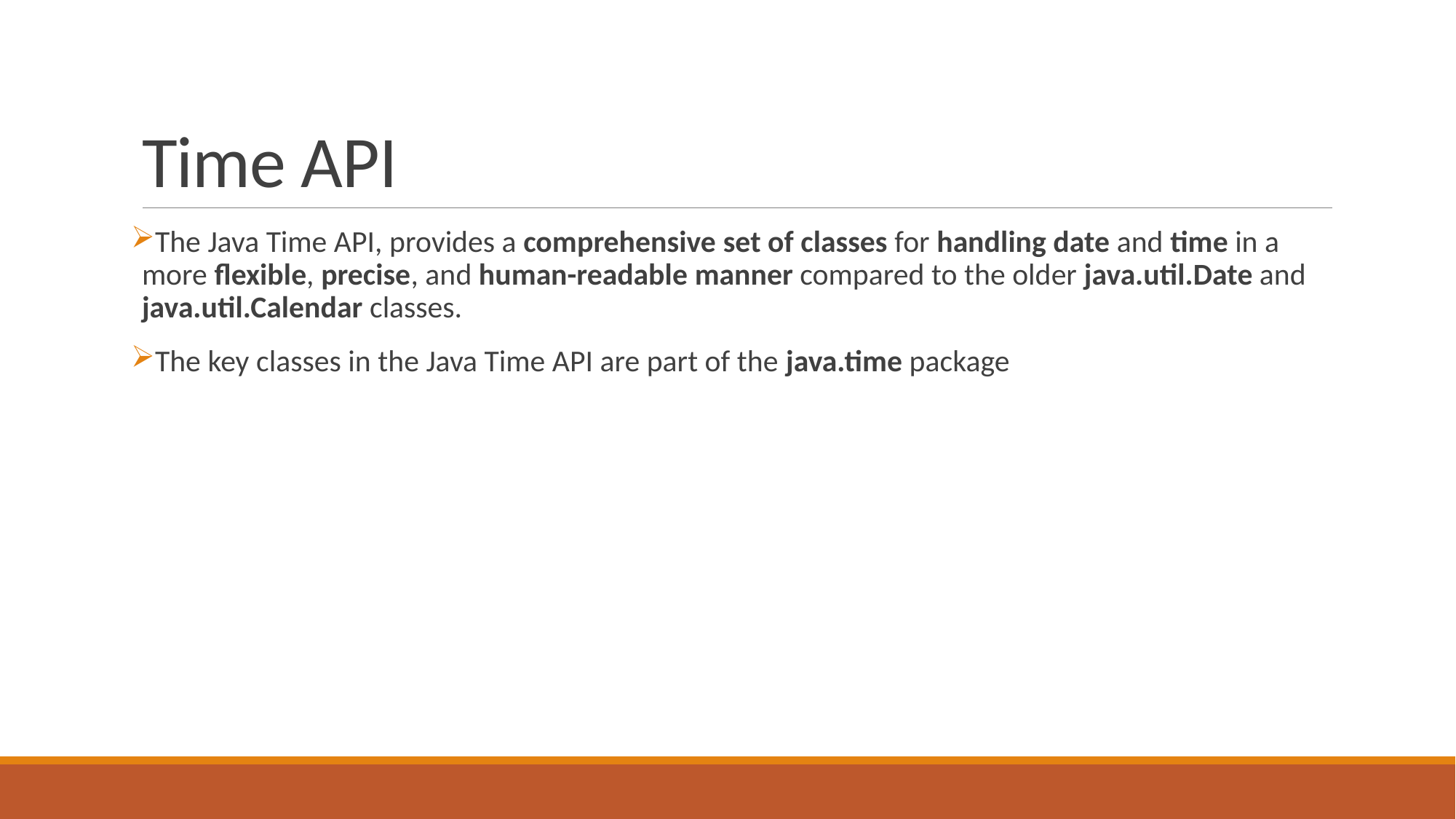

# Time API
The Java Time API, provides a comprehensive set of classes for handling date and time in a more flexible, precise, and human-readable manner compared to the older java.util.Date and java.util.Calendar classes.
The key classes in the Java Time API are part of the java.time package